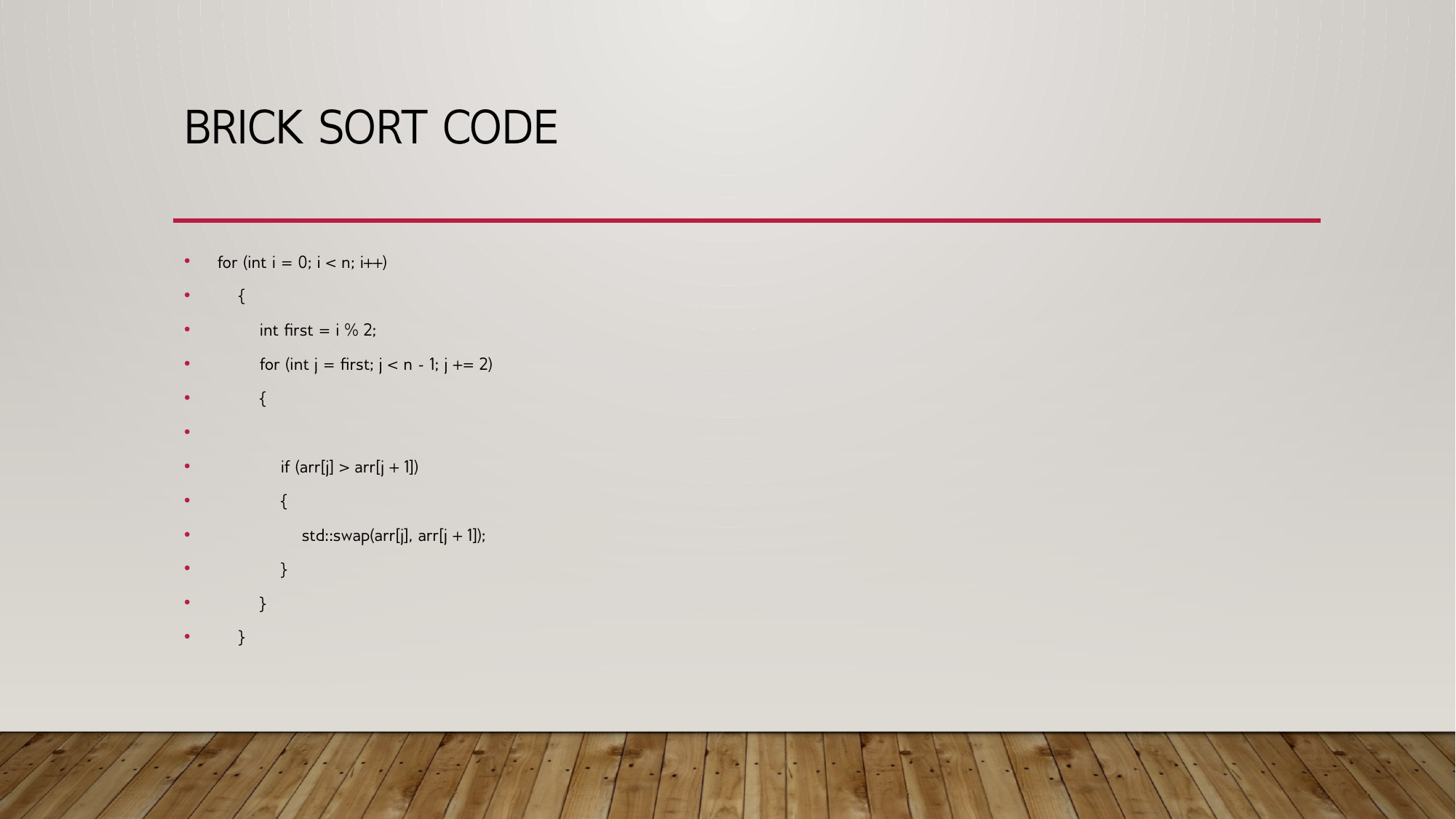

# Brick sort code
for (int i = 0; i < n; i++)
    {
        int first = i % 2;
        for (int j = first; j < n - 1; j += 2)
        {

            if (arr[j] > arr[j + 1])
            {
                std::swap(arr[j], arr[j + 1]);
            }
        }
    }